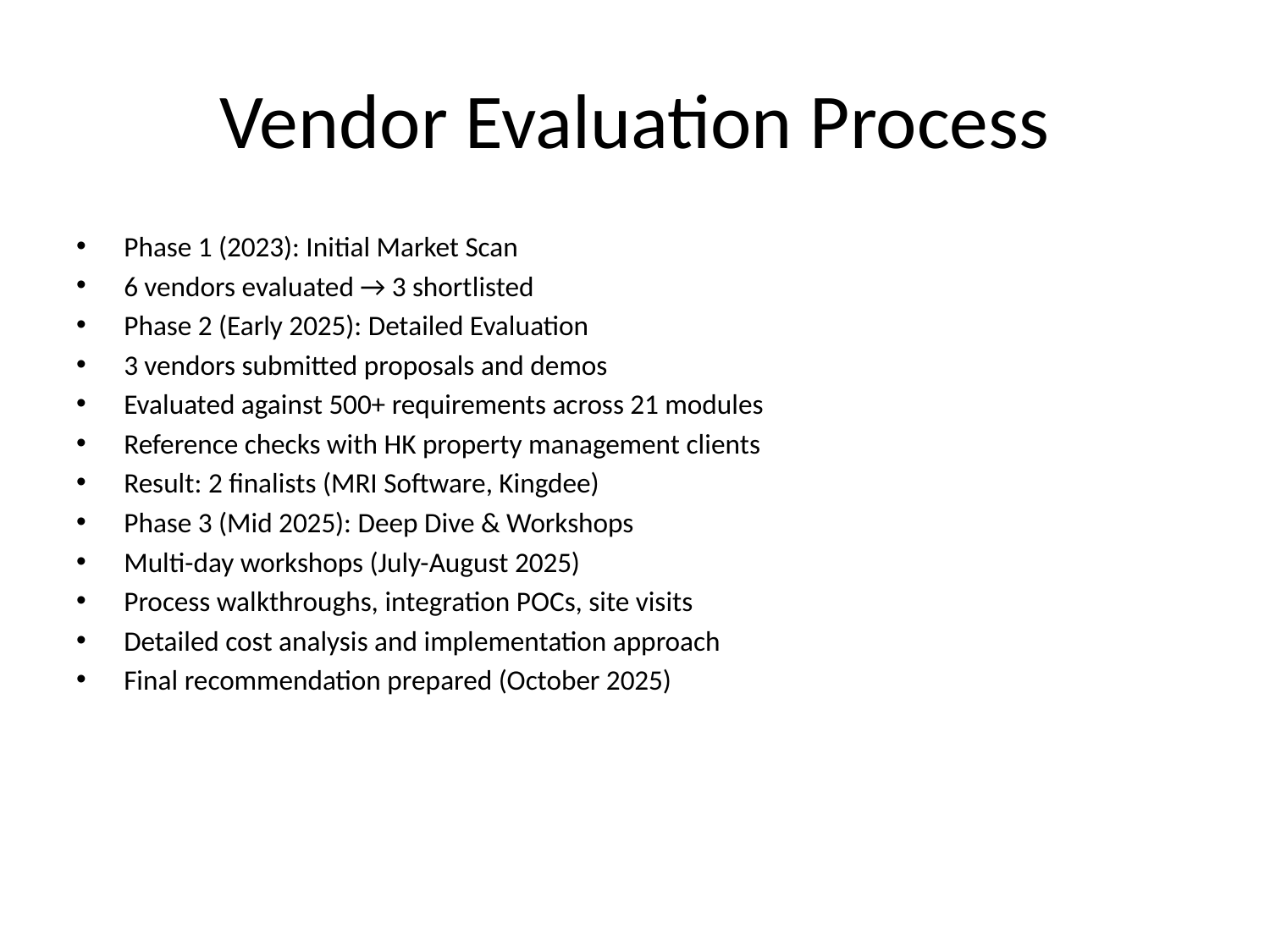

# Vendor Evaluation Process
Phase 1 (2023): Initial Market Scan
6 vendors evaluated → 3 shortlisted
Phase 2 (Early 2025): Detailed Evaluation
3 vendors submitted proposals and demos
Evaluated against 500+ requirements across 21 modules
Reference checks with HK property management clients
Result: 2 finalists (MRI Software, Kingdee)
Phase 3 (Mid 2025): Deep Dive & Workshops
Multi-day workshops (July-August 2025)
Process walkthroughs, integration POCs, site visits
Detailed cost analysis and implementation approach
Final recommendation prepared (October 2025)